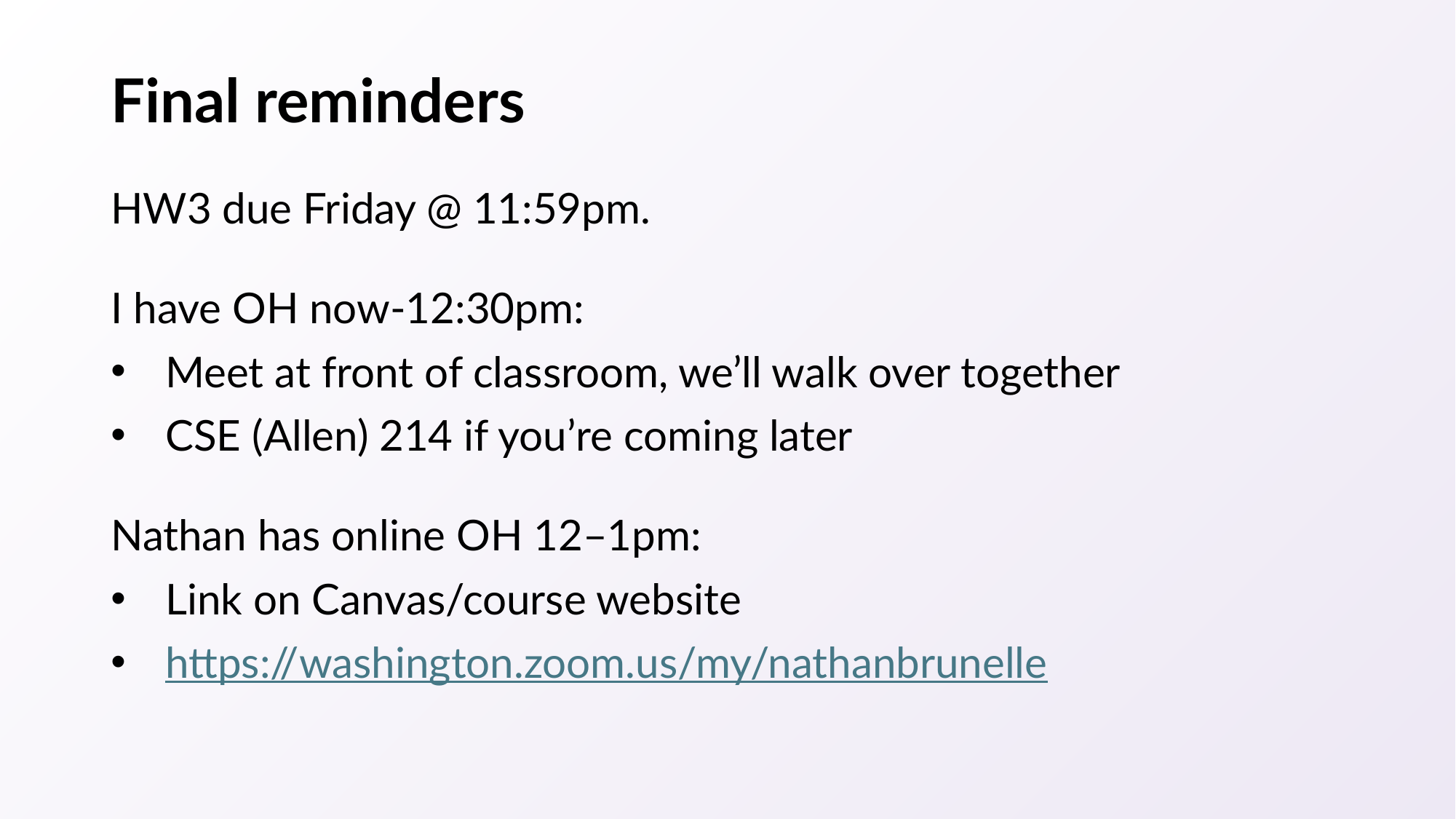

# Final reminders
HW3 due Friday @ 11:59pm.
I have OH now-12:30pm:
Meet at front of classroom, we’ll walk over together
CSE (Allen) 214 if you’re coming later
Nathan has online OH 12–1pm:
Link on Canvas/course website
https://washington.zoom.us/my/nathanbrunelle